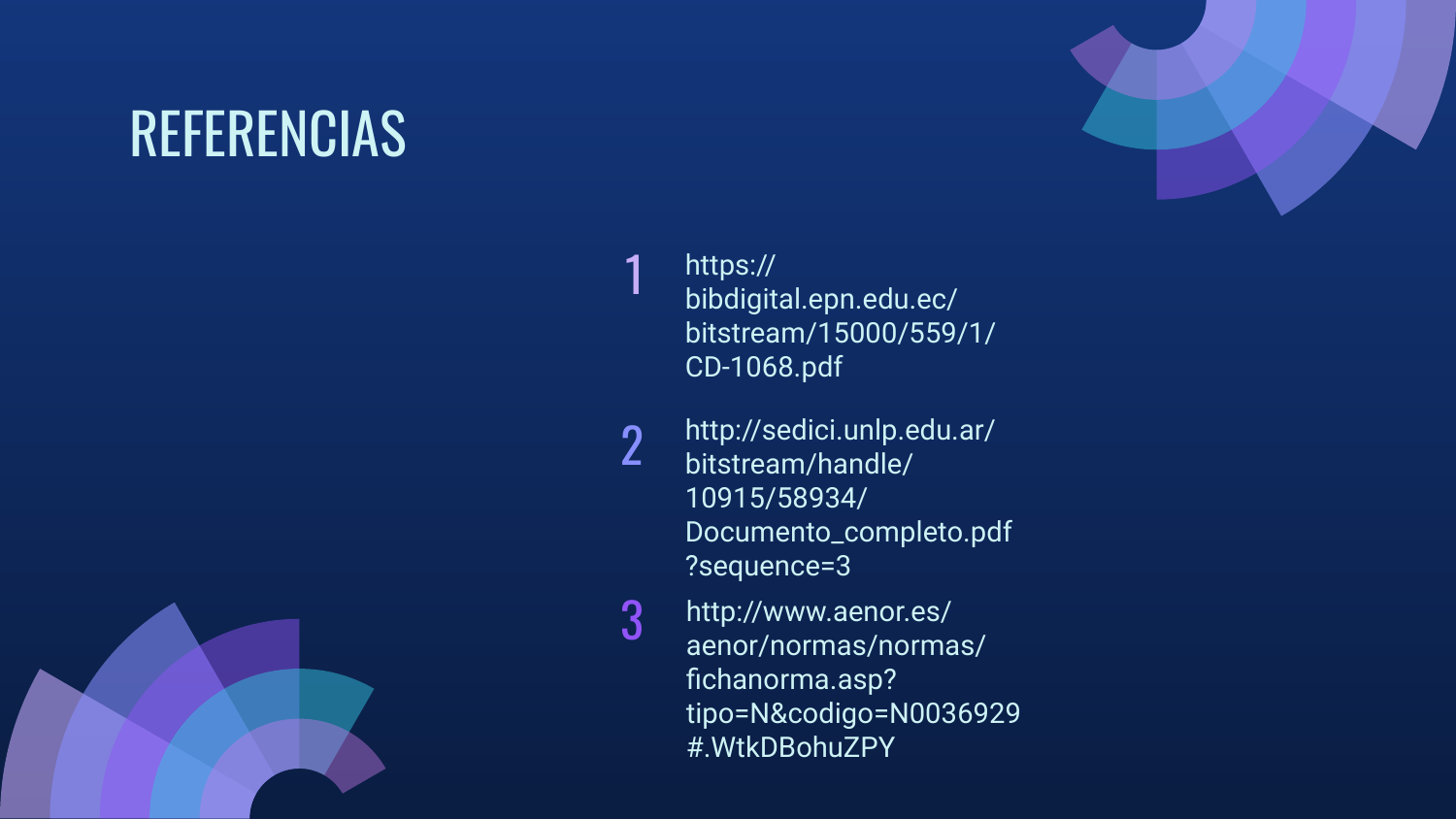

# REFERENCIAS
1
https://bibdigital.epn.edu.ec/bitstream/15000/559/1/CD-1068.pdf
http://sedici.unlp.edu.ar/bitstream/handle/10915/58934/Documento_completo.pdf?sequence=3
2
3
http://www.aenor.es/aenor/normas/normas/fichanorma.asp?tipo=N&codigo=N0036929#.WtkDBohuZPY